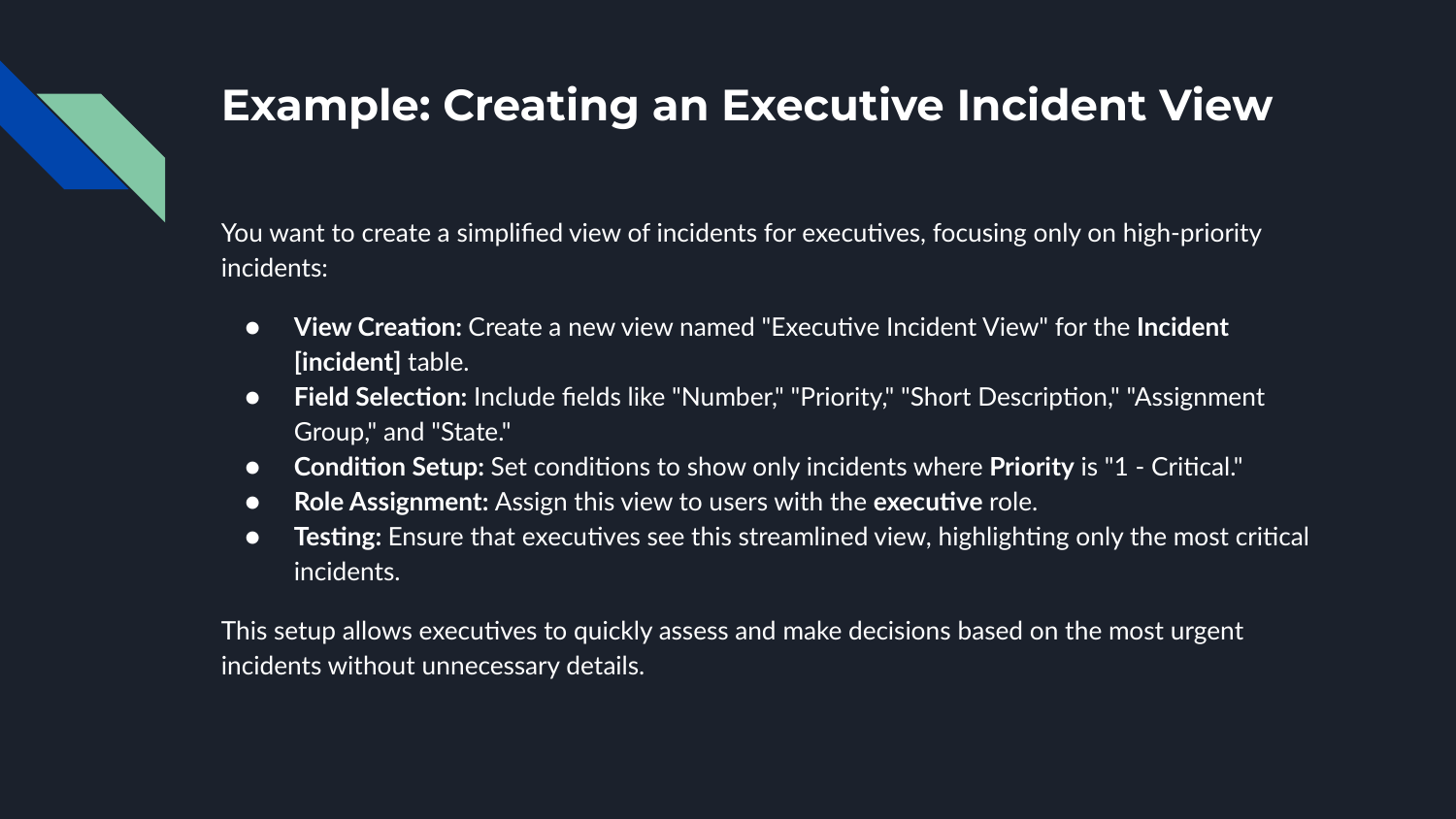

# Example: Creating an Executive Incident View
You want to create a simplified view of incidents for executives, focusing only on high-priority incidents:
View Creation: Create a new view named "Executive Incident View" for the Incident [incident] table.
Field Selection: Include fields like "Number," "Priority," "Short Description," "Assignment Group," and "State."
Condition Setup: Set conditions to show only incidents where Priority is "1 - Critical."
Role Assignment: Assign this view to users with the executive role.
Testing: Ensure that executives see this streamlined view, highlighting only the most critical incidents.
This setup allows executives to quickly assess and make decisions based on the most urgent incidents without unnecessary details.